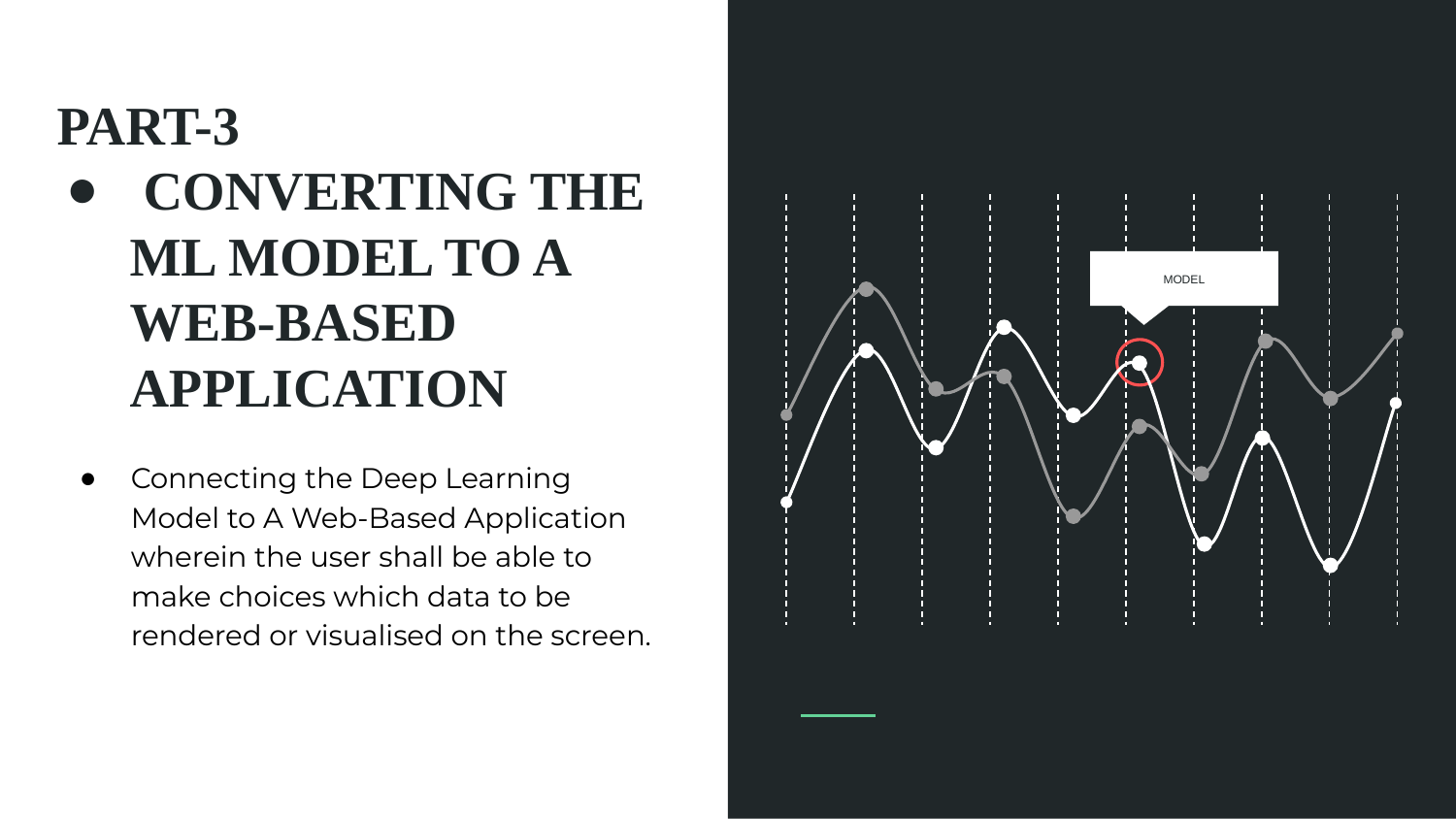

# PART-3
 CONVERTING THE ML MODEL TO A WEB-BASED APPLICATION

MODEL

Connecting the Deep Learning Model to A Web-Based Application wherein the user shall be able to make choices which data to be rendered or visualised on the screen.